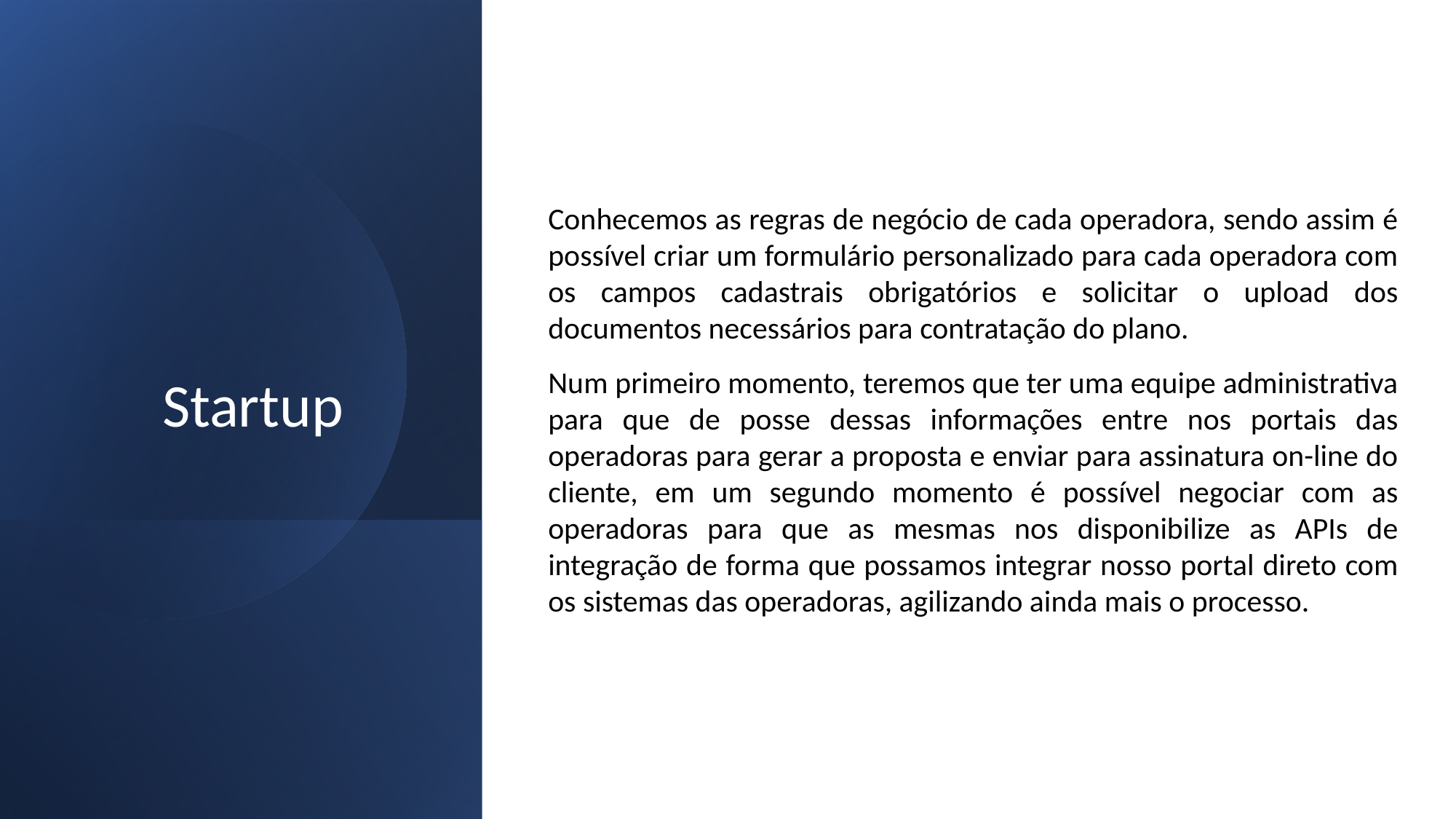

# Startup

Conhecemos as regras de negócio de cada operadora, sendo assim é possível criar um formulário personalizado para cada operadora com os campos cadastrais obrigatórios e solicitar o upload dos documentos necessários para contratação do plano.
Num primeiro momento, teremos que ter uma equipe administrativa para que de posse dessas informações entre nos portais das operadoras para gerar a proposta e enviar para assinatura on-line do cliente, em um segundo momento é possível negociar com as operadoras para que as mesmas nos disponibilize as APIs de integração de forma que possamos integrar nosso portal direto com os sistemas das operadoras, agilizando ainda mais o processo.